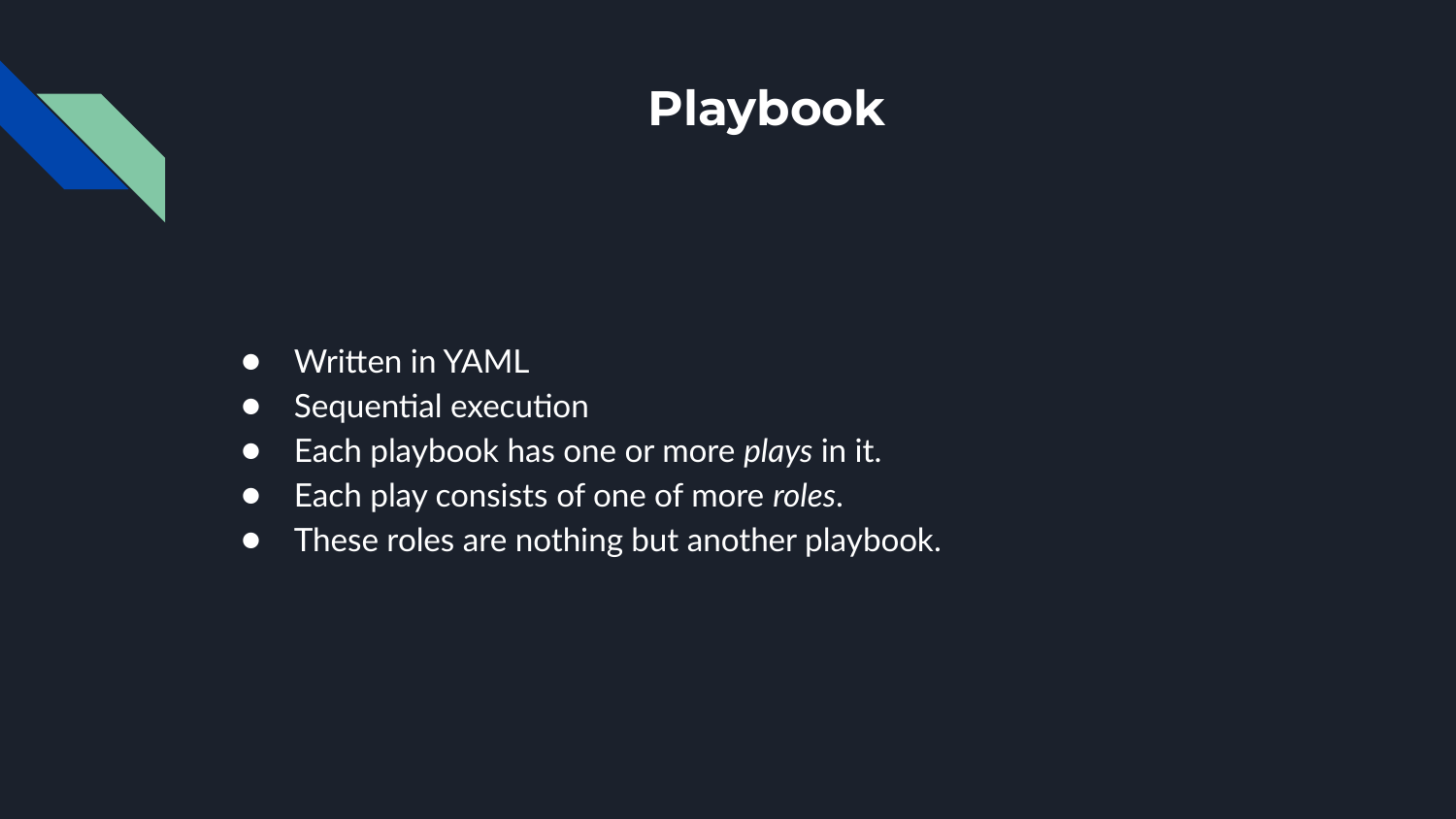

# Playbook

Written in YAML
Sequential execution
Each playbook has one or more plays in it.
Each play consists of one of more roles.
These roles are nothing but another playbook.